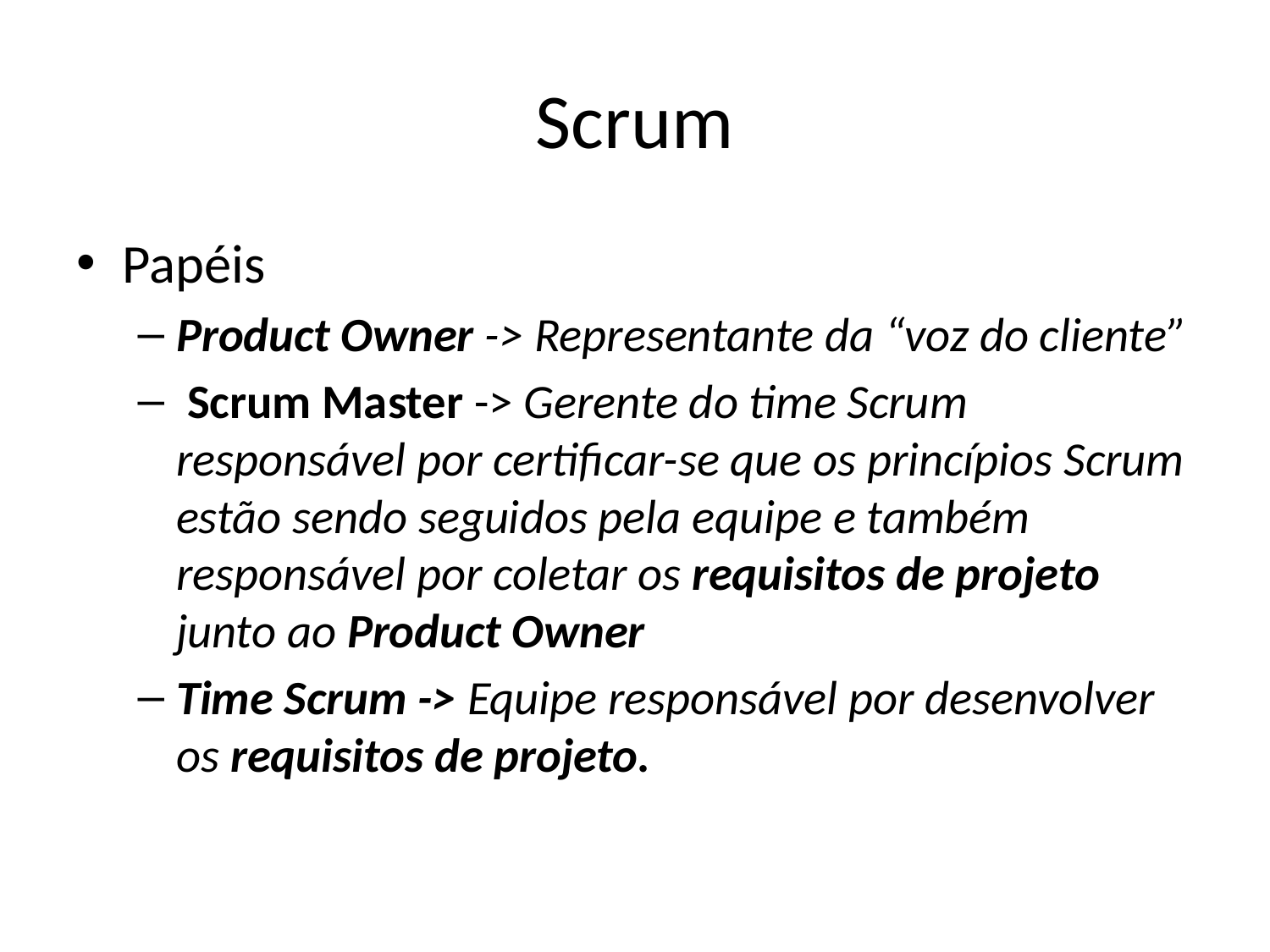

# Scrum
Papéis
Product Owner -> Representante da “voz do cliente”
 Scrum Master -> Gerente do time Scrum responsável por certificar-se que os princípios Scrum estão sendo seguidos pela equipe e também responsável por coletar os requisitos de projeto junto ao Product Owner
Time Scrum -> Equipe responsável por desenvolver os requisitos de projeto.